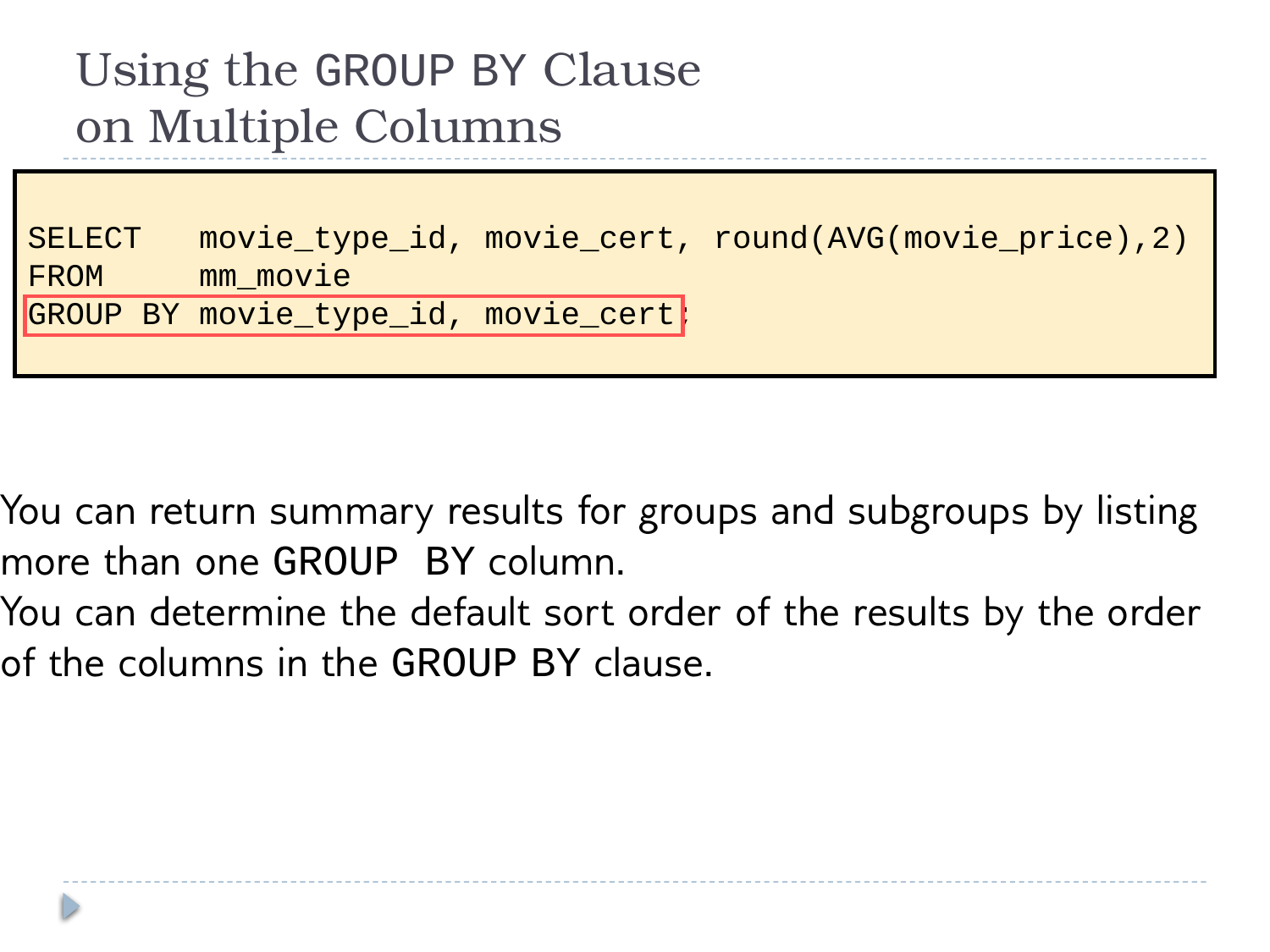

# Using the GROUP BY Clause on Multiple Columns
SELECT   movie_type_id, movie_cert, round(AVG(movie_price),2)
FROM     mm_movie
GROUP BY movie_type_id, movie_cert;

You can return summary results for groups and subgroups by listing more than one GROUP BY column.
You can determine the default sort order of the results by the order of the columns in the GROUP BY clause.